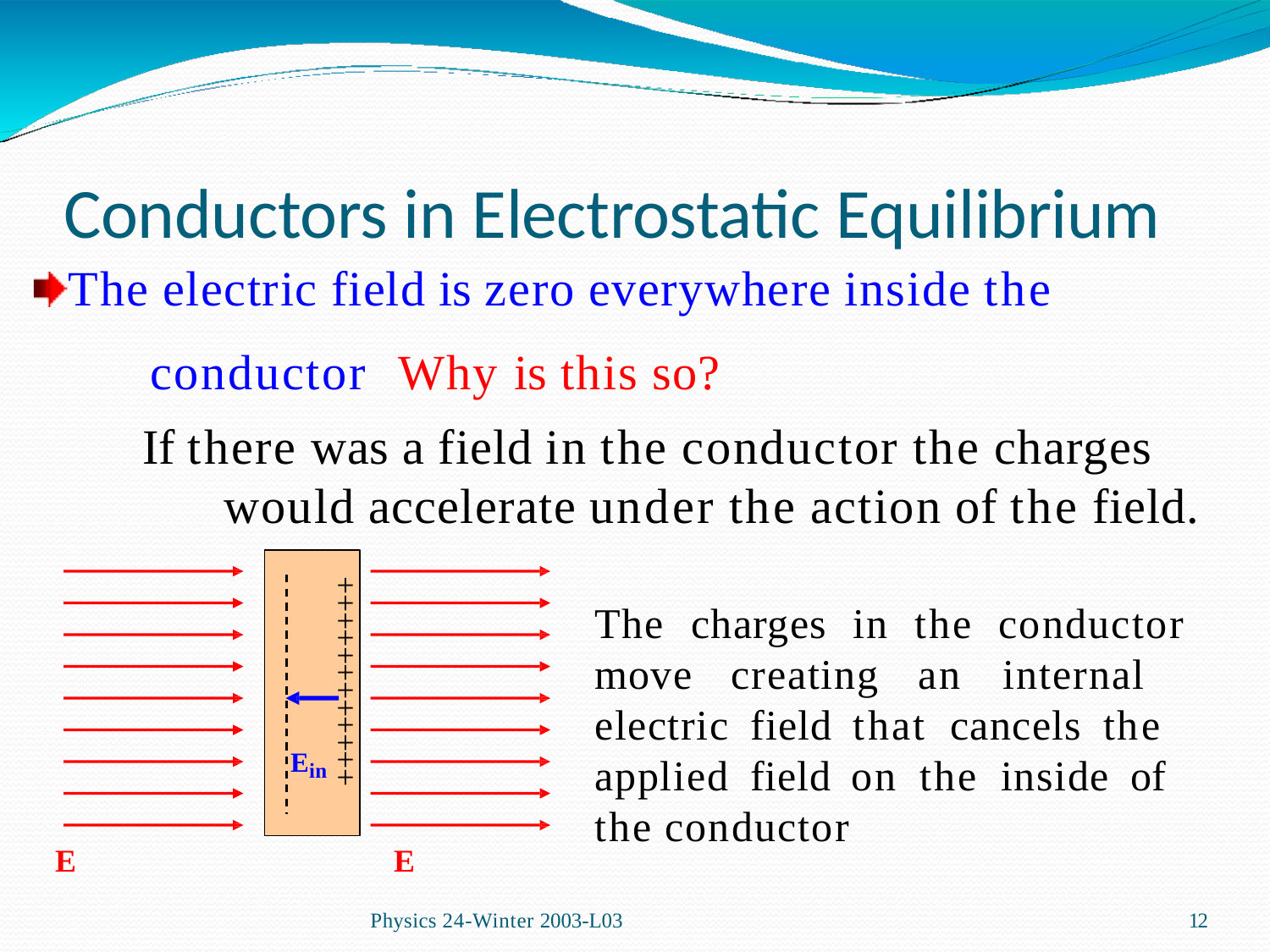

# Conductors in Electrostatic Equilibrium
The electric field is zero everywhere inside the conductor  Why is this so?
If there was a field in the conductor the charges  would accelerate under the action of the field.

Ein

++++++++++++
The	charges	in	the	conductor

move creating an internal  electric field that cancels the  applied field on the inside of  the conductor

E
E
Physics 24-Winter 2003-L03
12